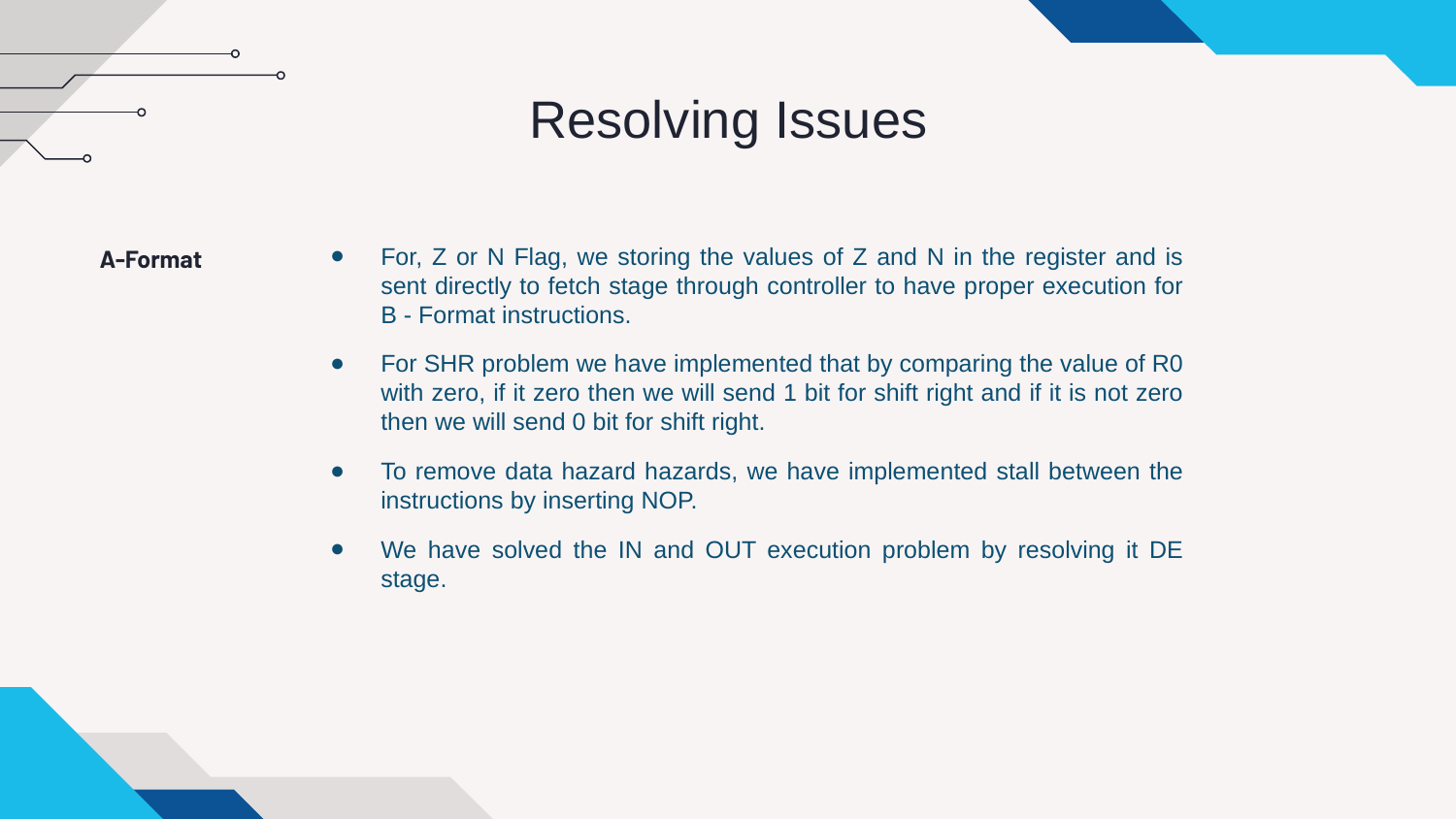

# Resolving Issues
For, Z or N Flag, we storing the values of Z and N in the register and is sent directly to fetch stage through controller to have proper execution for B - Format instructions.
For SHR problem we have implemented that by comparing the value of R0 with zero, if it zero then we will send 1 bit for shift right and if it is not zero then we will send 0 bit for shift right.
To remove data hazard hazards, we have implemented stall between the instructions by inserting NOP.
We have solved the IN and OUT execution problem by resolving it DE stage.

A-Format